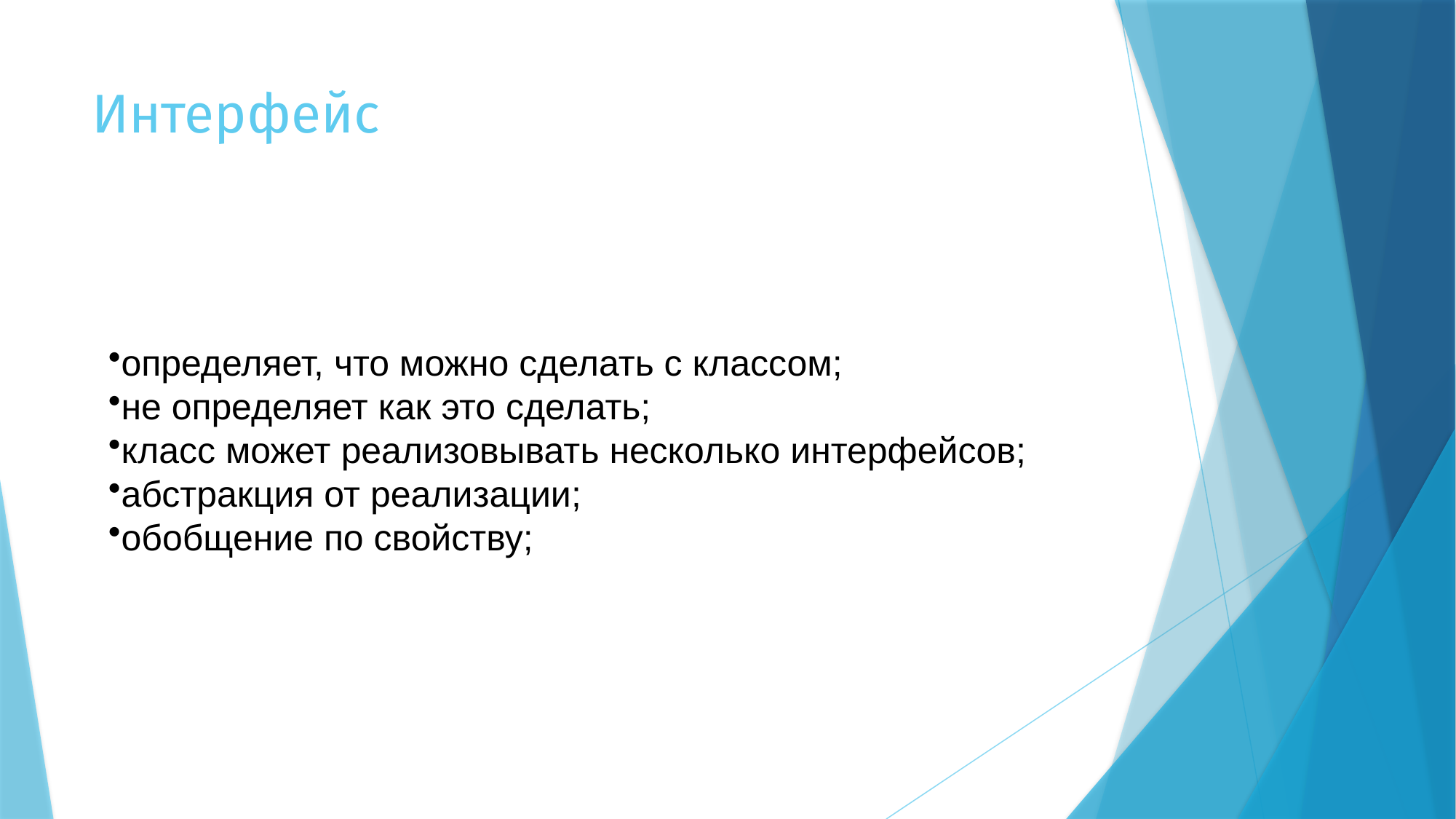

# Интерфейс
определяет, что можно сделать с классом;
не определяет как это сделать;
класс может реализовывать несколько интерфейсов;
абстракция от реализации;
обобщение по свойству;